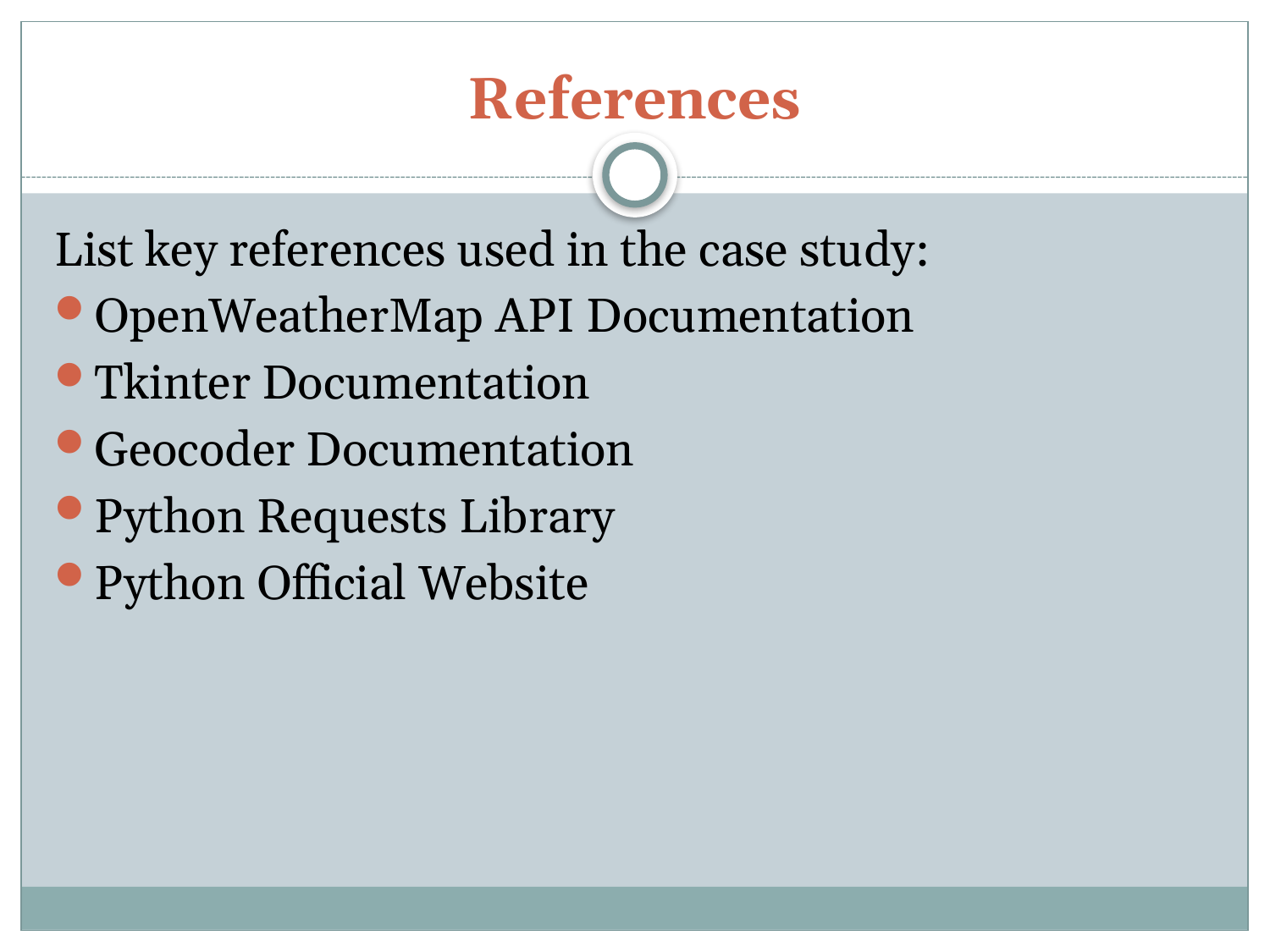

# References
List key references used in the case study:
OpenWeatherMap API Documentation
Tkinter Documentation
Geocoder Documentation
Python Requests Library
Python Official Website